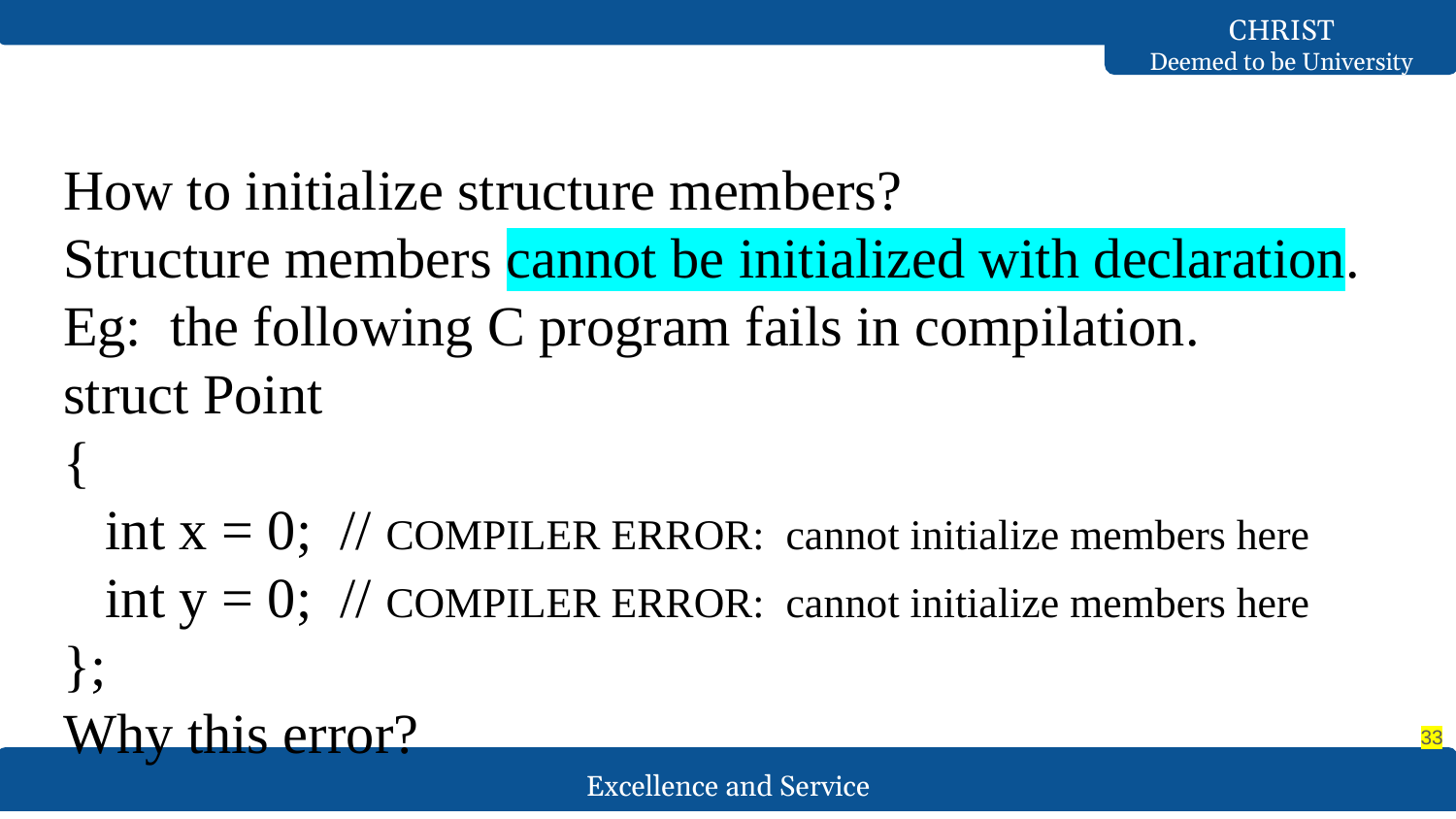

#
How to initialize structure members?
Structure members cannot be initialized with declaration.
Eg:  the following C program fails in compilation.
struct Point
{
   int x = 0;  // COMPILER ERROR:  cannot initialize members here
   int y = 0;  // COMPILER ERROR:  cannot initialize members here
};
Why this error?

33